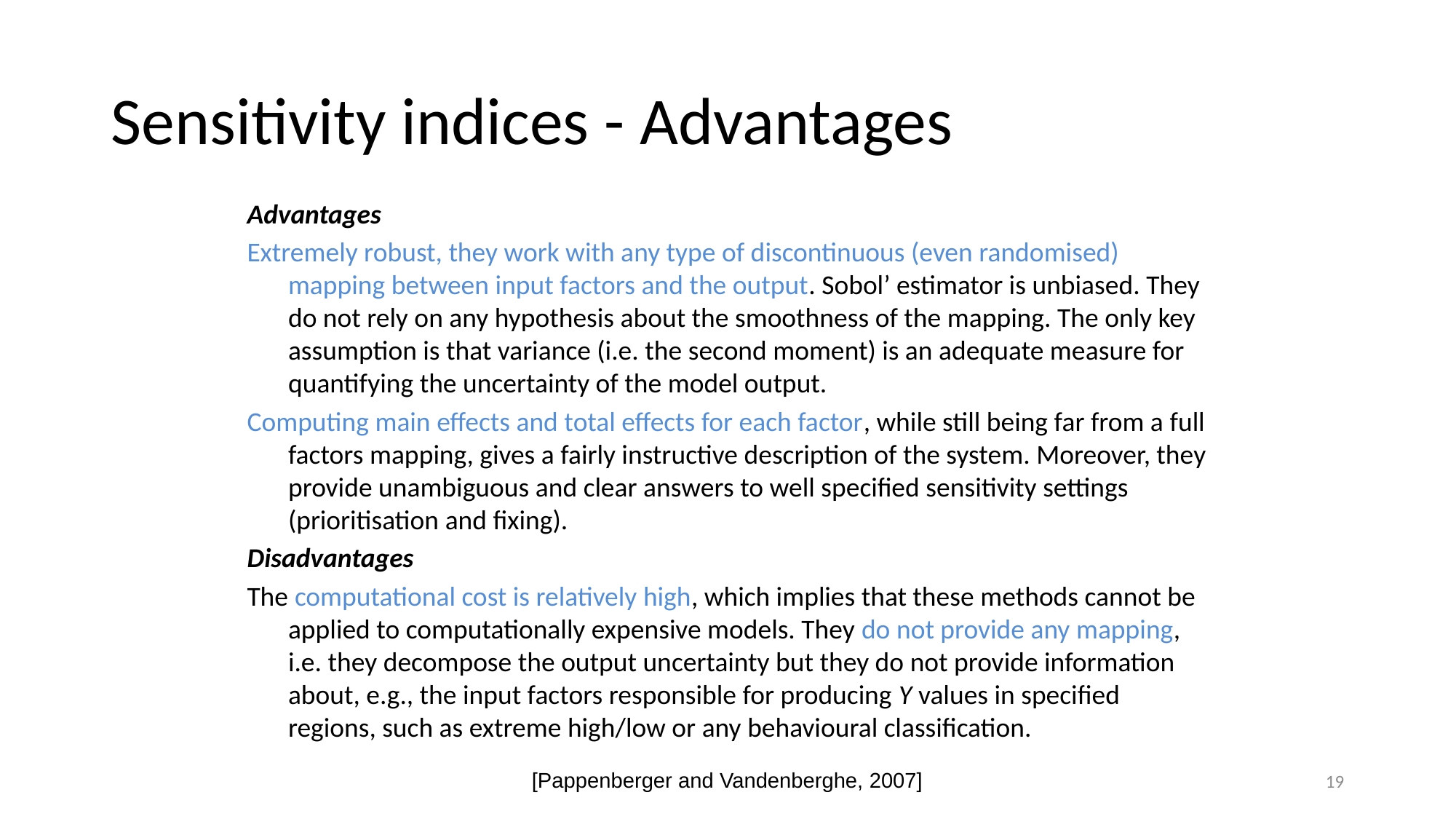

# Sensitivity indices - Advantages
Advantages
Extremely robust, they work with any type of discontinuous (even randomised) mapping between input factors and the output. Sobol’ estimator is unbiased. They do not rely on any hypothesis about the smoothness of the mapping. The only key assumption is that variance (i.e. the second moment) is an adequate measure for quantifying the uncertainty of the model output.
Computing main effects and total effects for each factor, while still being far from a full factors mapping, gives a fairly instructive description of the system. Moreover, they provide unambiguous and clear answers to well specified sensitivity settings (prioritisation and fixing).
Disadvantages
The computational cost is relatively high, which implies that these methods cannot be applied to computationally expensive models. They do not provide any mapping, i.e. they decompose the output uncertainty but they do not provide information about, e.g., the input factors responsible for producing Y values in specified regions, such as extreme high/low or any behavioural classification.

19
[Pappenberger and Vandenberghe, 2007]